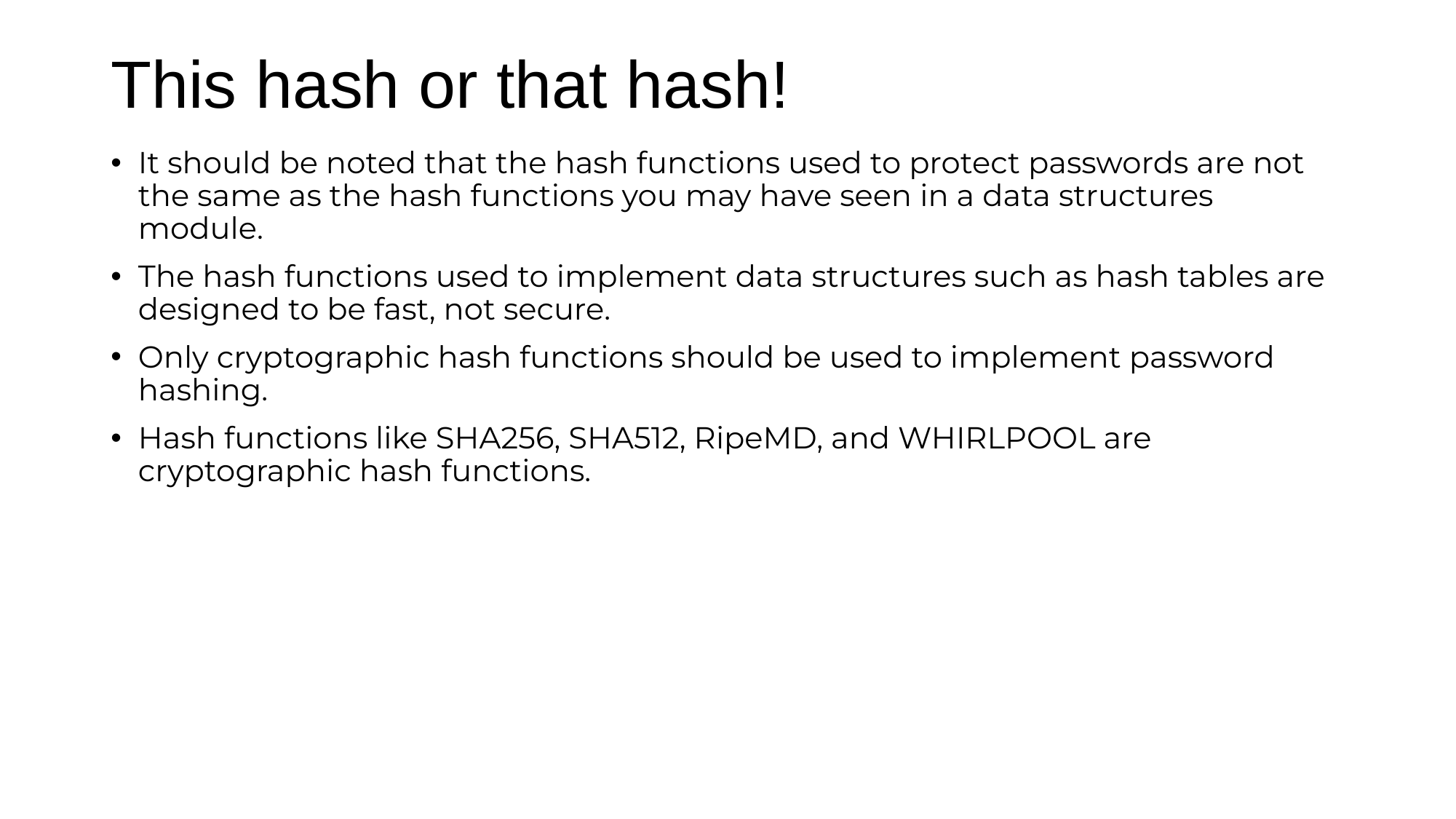

# This hash or that hash!
It should be noted that the hash functions used to protect passwords are not the same as the hash functions you may have seen in a data structures module.
The hash functions used to implement data structures such as hash tables are designed to be fast, not secure.
Only cryptographic hash functions should be used to implement password hashing.
Hash functions like SHA256, SHA512, RipeMD, and WHIRLPOOL are cryptographic hash functions.